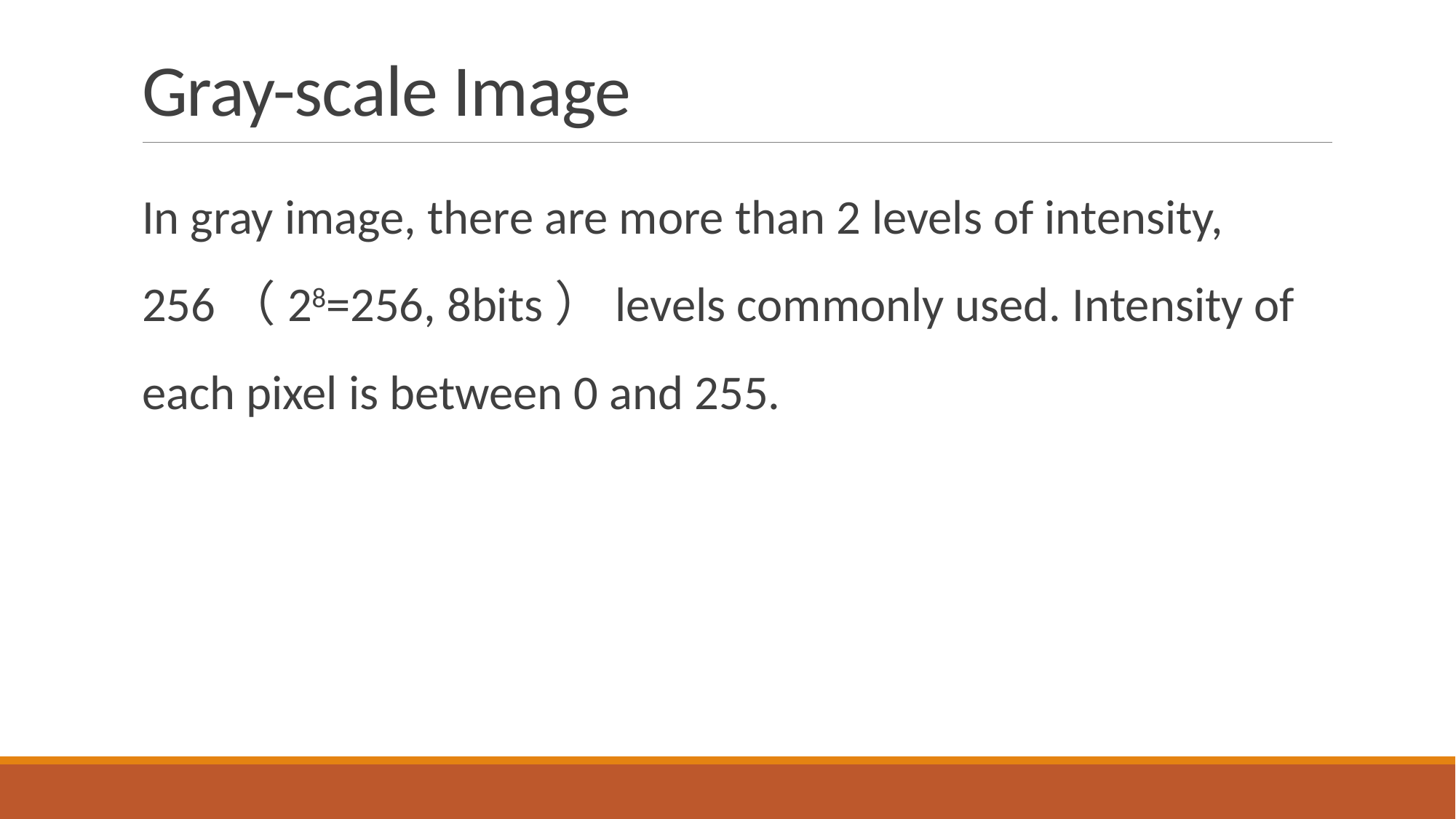

# Gray-scale Image
In gray image, there are more than 2 levels of intensity, 256（28=256, 8bits）levels commonly used. Intensity of each pixel is between 0 and 255.